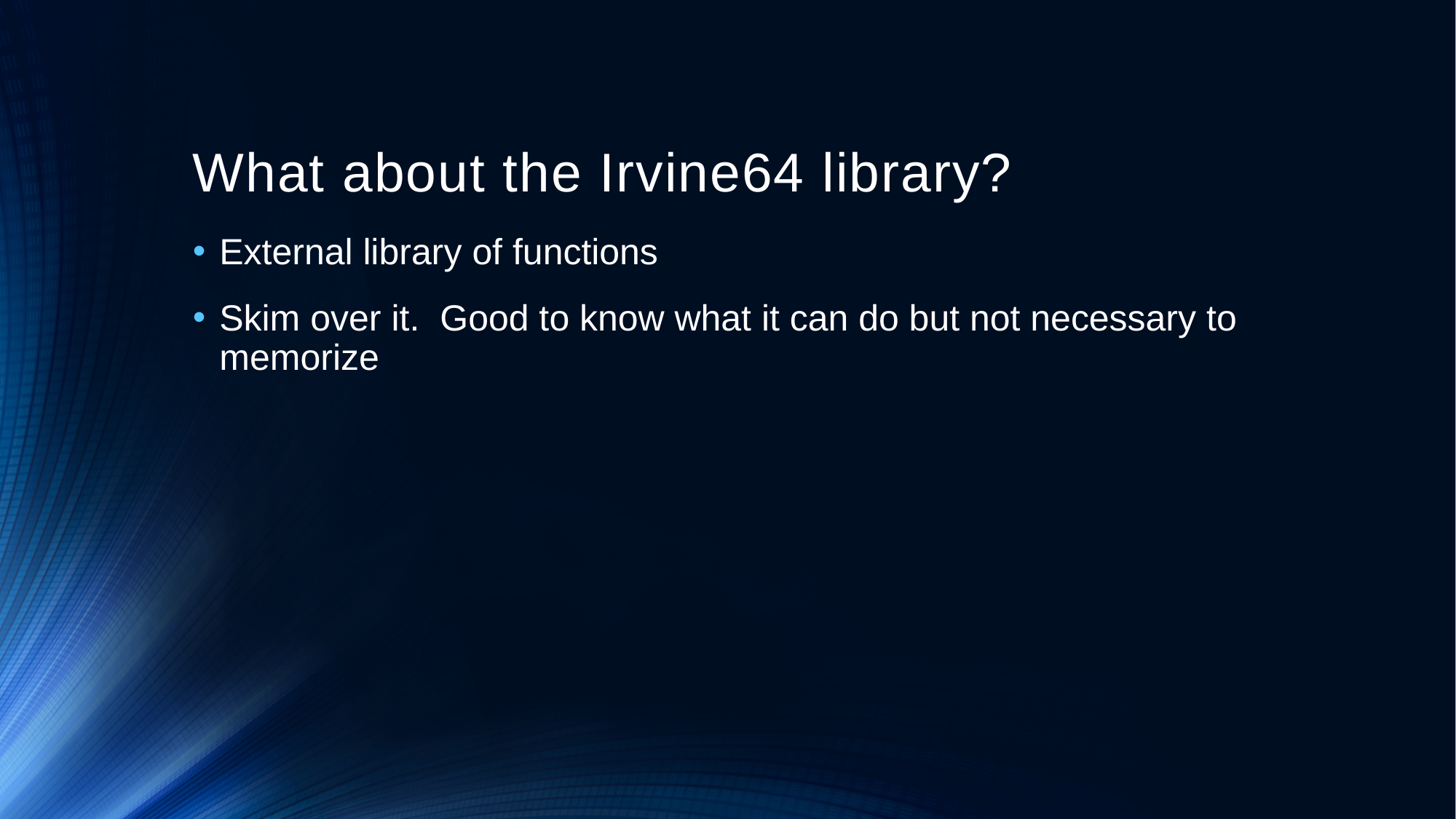

# What about the Irvine64 library?
External library of functions
Skim over it.  Good to know what it can do but not necessary to memorize